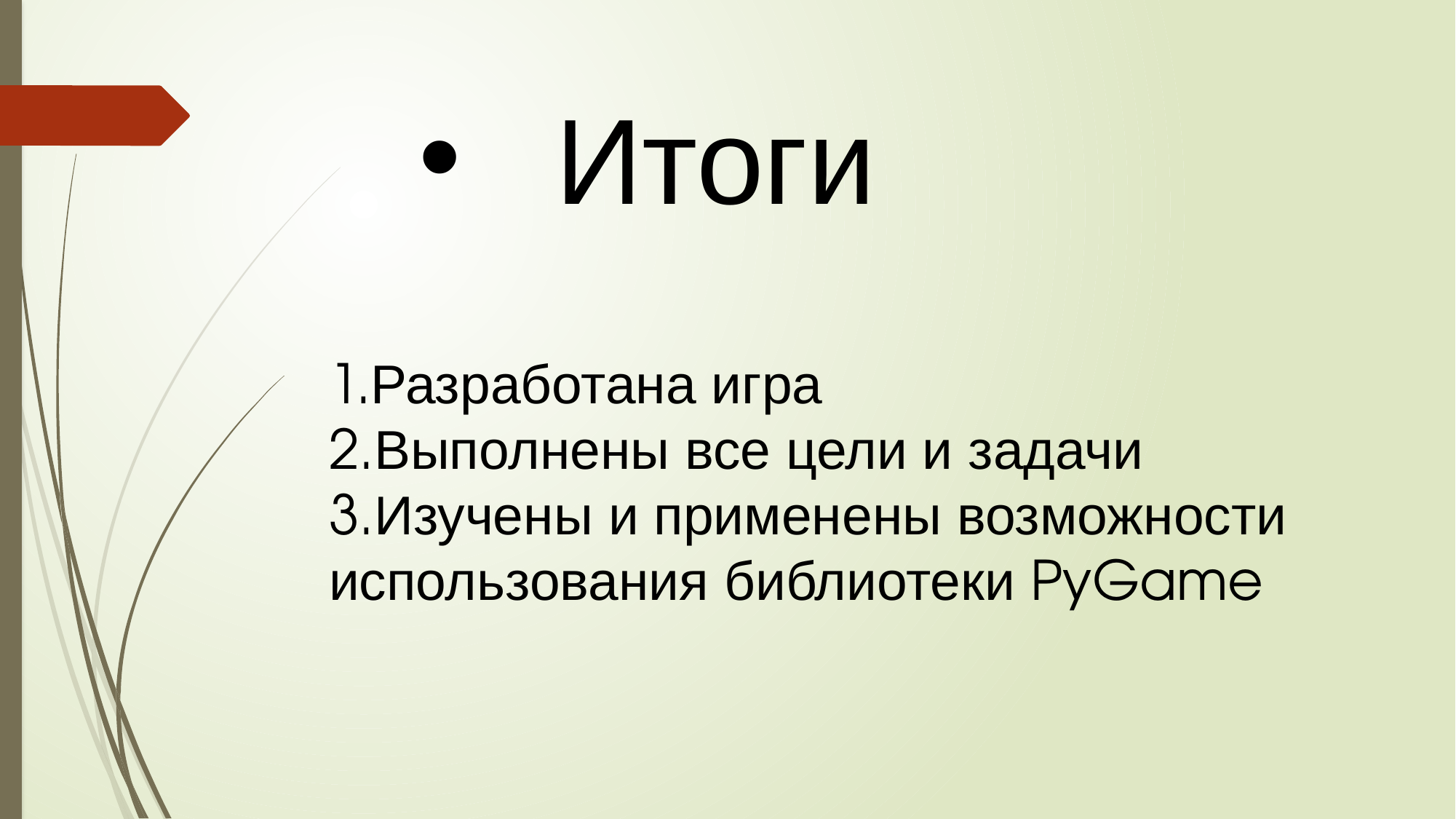

Итоги
Разработана игра
Выполнены все цели и задачи
Изучены и применены возможности
использования библиотеки PyGame